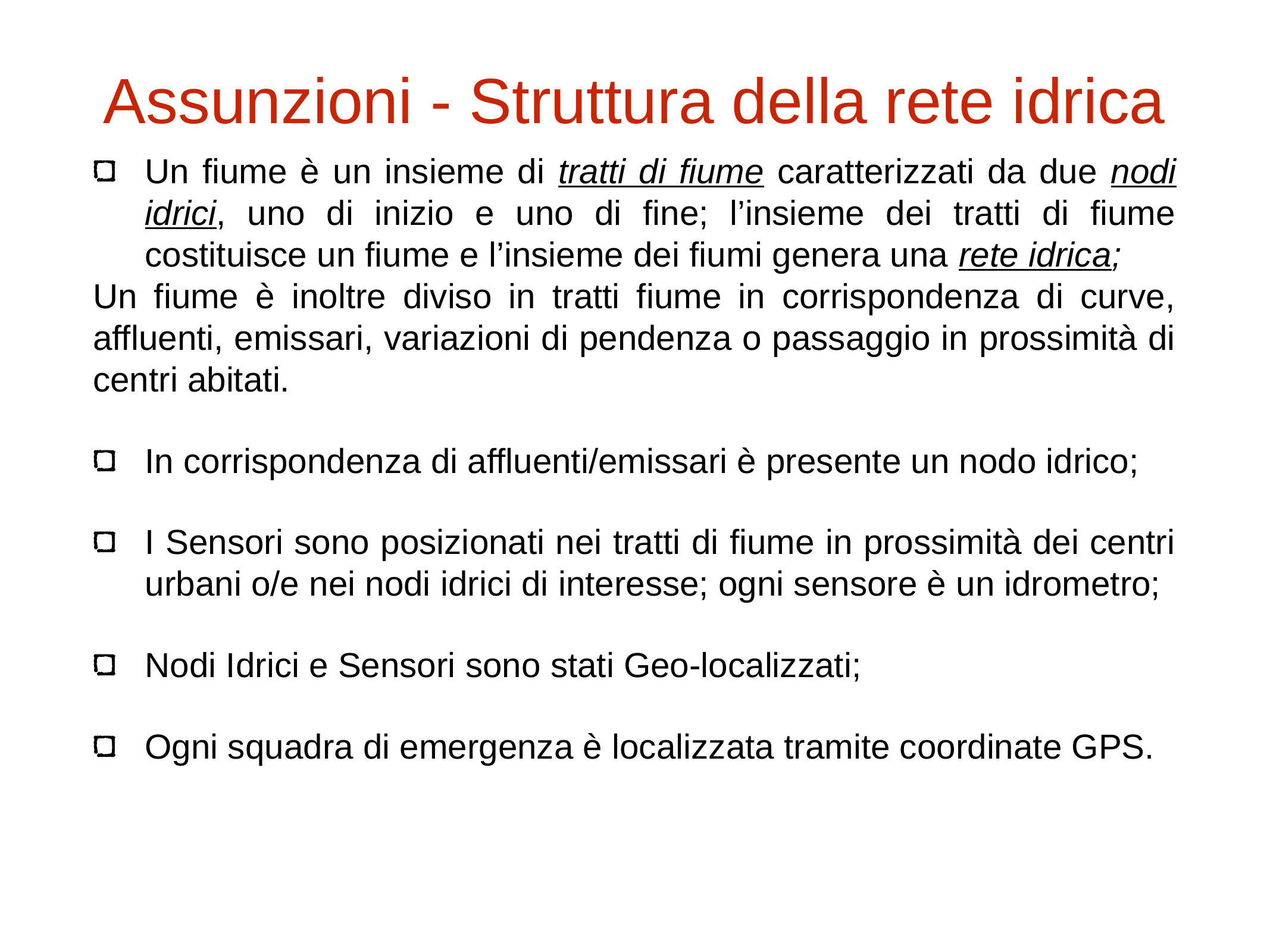

# Assunzioni - Struttura della rete idrica
Un fiume è un insieme di tratti di fiume caratterizzati da due nodi idrici, uno di inizio e uno di fine; l’insieme dei tratti di fiume costituisce un fiume e l’insieme dei fiumi genera una rete idrica;
Un fiume è inoltre diviso in tratti fiume in corrispondenza di curve, affluenti, emissari, variazioni di pendenza o passaggio in prossimità di centri abitati.
In corrispondenza di affluenti/emissari è presente un nodo idrico;
I Sensori sono posizionati nei tratti di fiume in prossimità dei centri urbani o/e nei nodi idrici di interesse; ogni sensore è un idrometro;
Nodi Idrici e Sensori sono stati Geo-localizzati;
Ogni squadra di emergenza è localizzata tramite coordinate GPS.